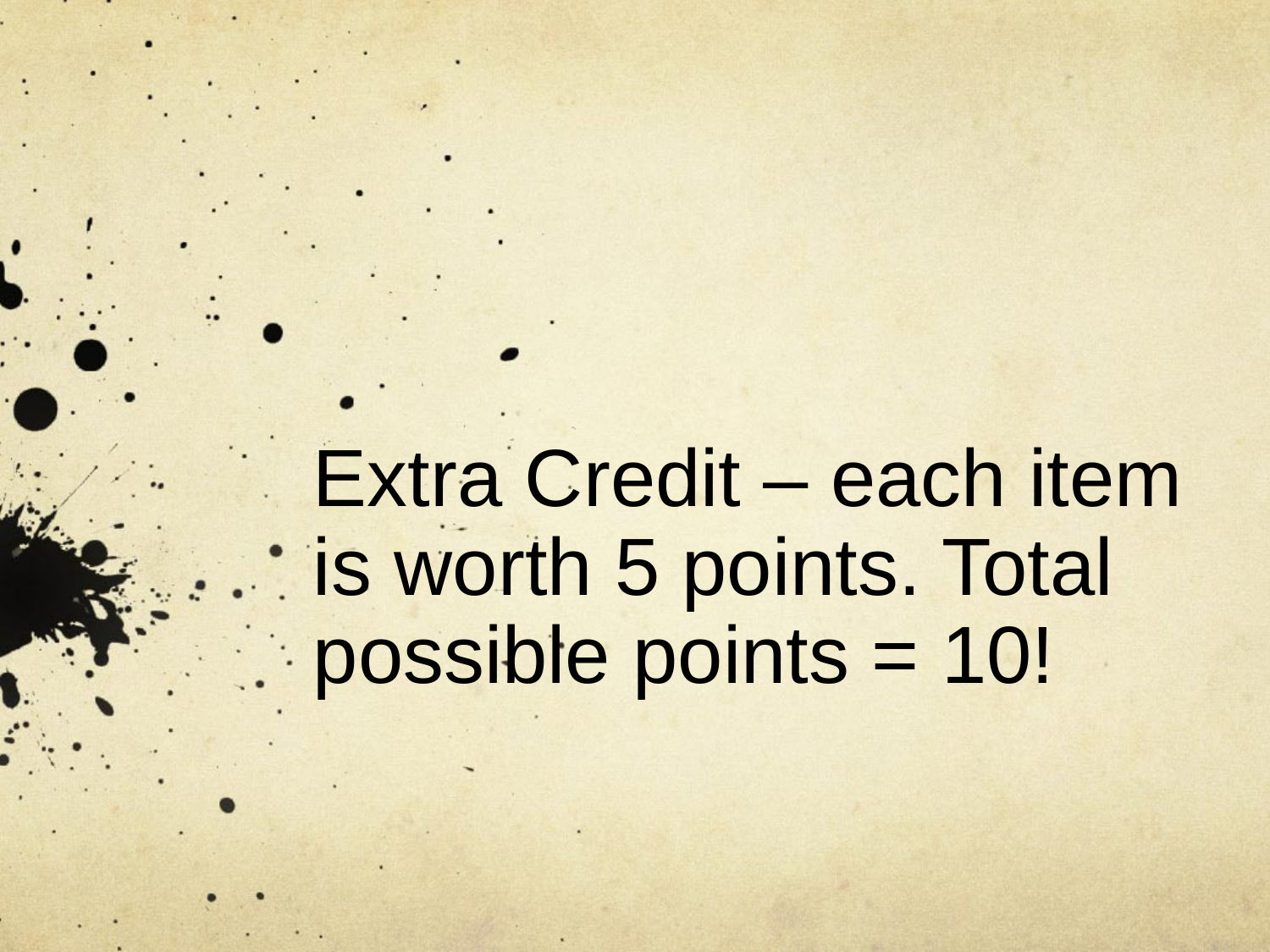

# Extra Credit – each item is worth 5 points. Total possible points = 10!